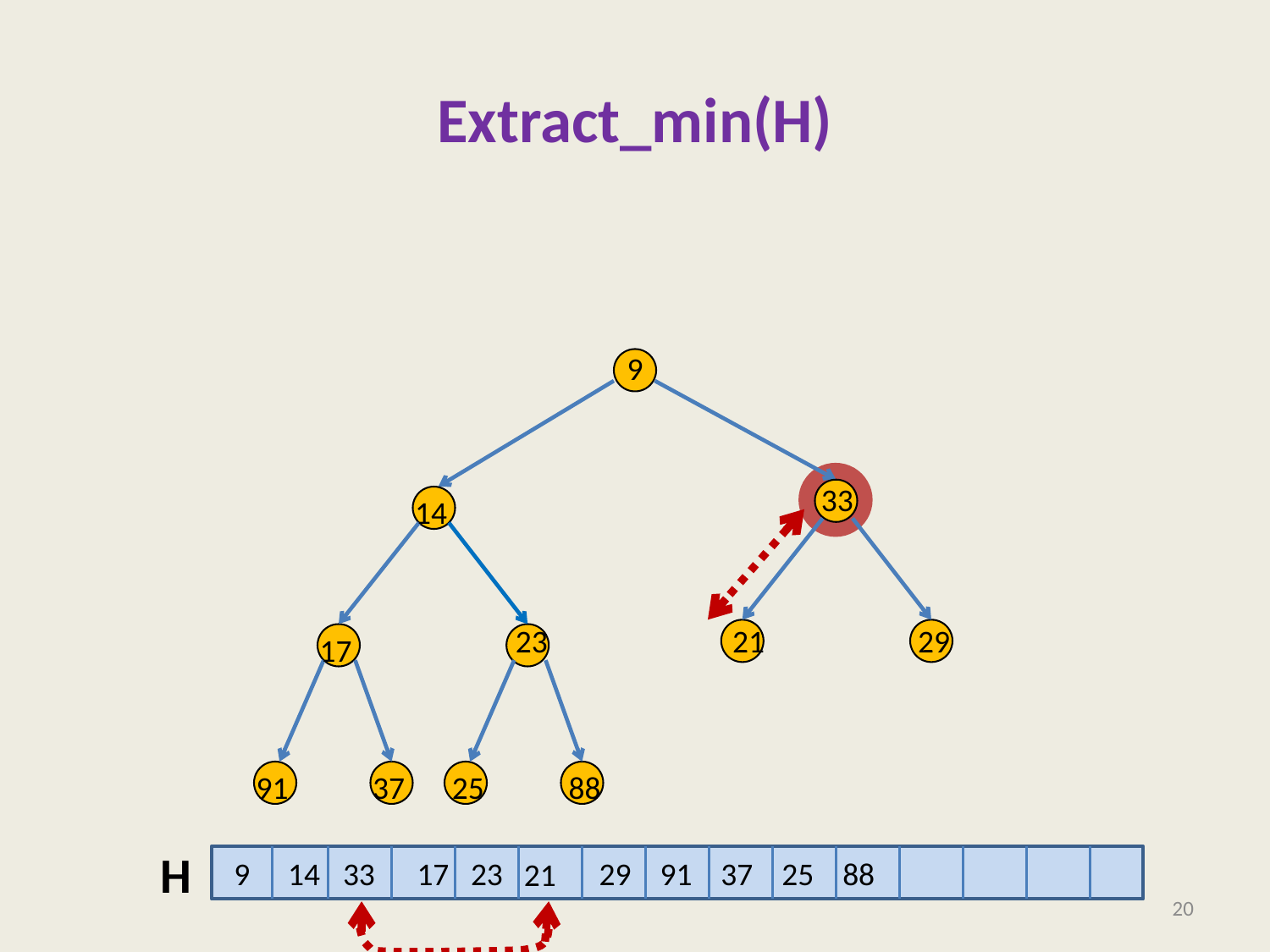

# Extract_min(H)
 9

33

14

23
21
29

17

91

37

25

88

H

9
      14              17   23              29    91    37    25    88
33
21
20

21